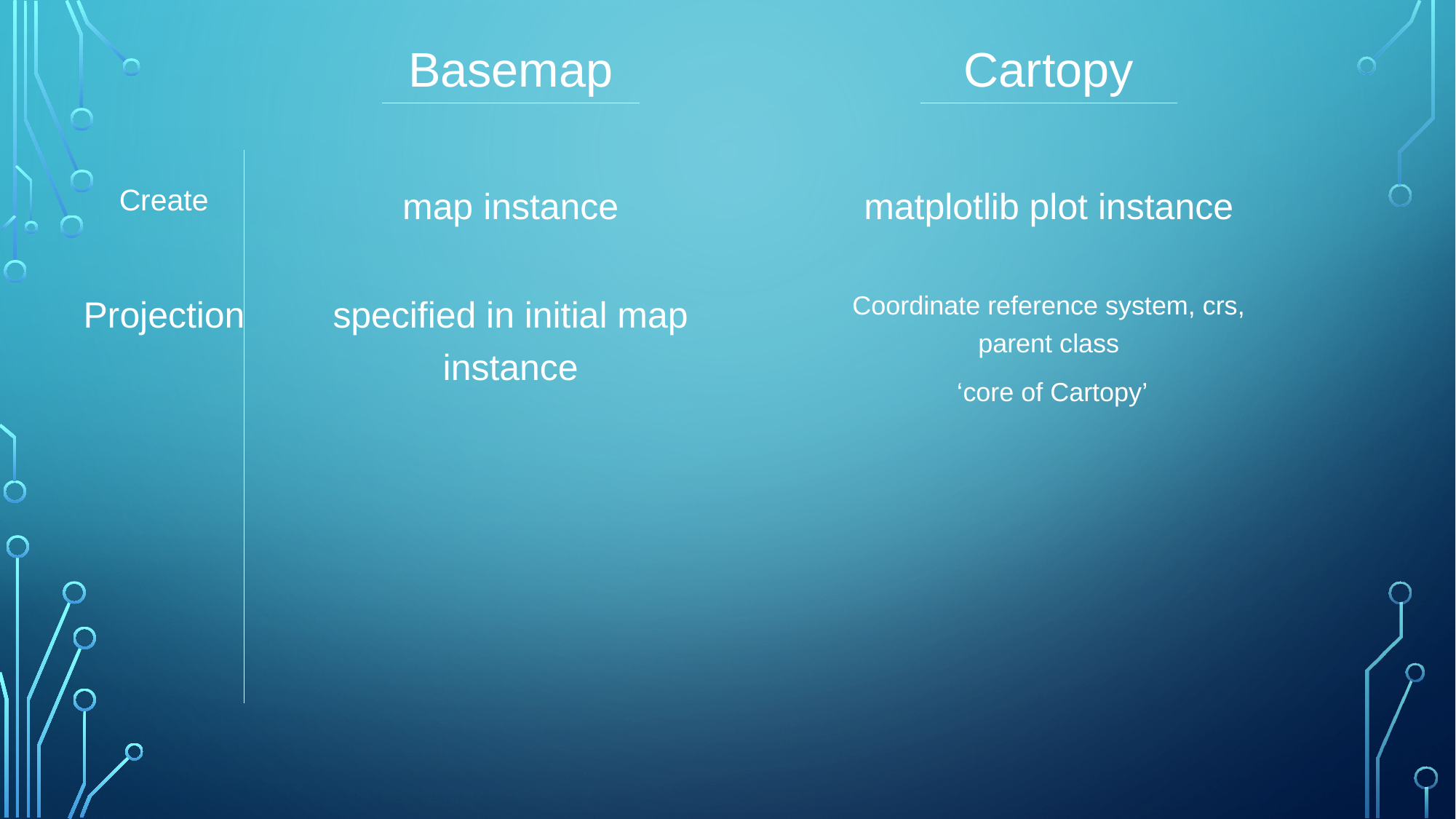

Cartopy
Basemap
Create
map instance
matplotlib plot instance
 Projection
specified in initial map instance
Coordinate reference system, crs, parent class
 ‘core of Cartopy’